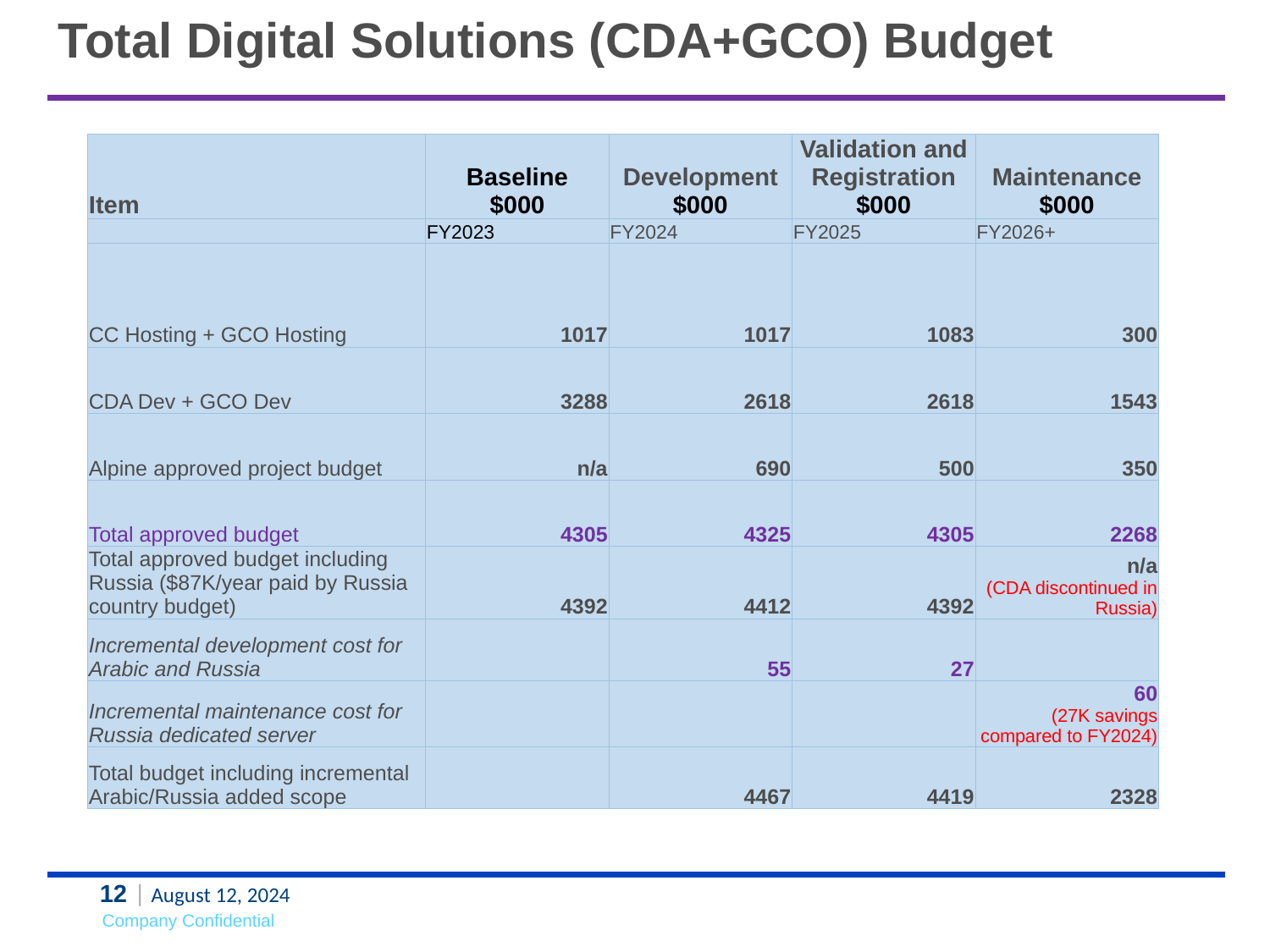

Total Digital Solutions (CDA+GCO) Budget
| Item | Baseline $000 | Development $000 | Validation and Registration $000 | Maintenance $000 |
| --- | --- | --- | --- | --- |
|  | FY2023 | FY2024 | FY2025 | FY2026+ |
| CC Hosting + GCO Hosting | 1017 | 1017 | 1083 | 300 |
| CDA Dev + GCO Dev | 3288 | 2618 | 2618 | 1543 |
| Alpine approved project budget | n/a | 690 | 500 | 350 |
| Total approved budget | 4305 | 4325 | 4305 | 2268 |
| Total approved budget including Russia ($87K/year paid by Russia country budget) | 4392 | 4412 | 4392 | n/a (CDA discontinued in Russia) |
| Incremental development cost for Arabic and Russia |  | 55 | 27 |  |
| Incremental maintenance cost for Russia dedicated server |  |  |  | 60 (27K savings compared to FY2024) |
| Total budget including incremental Arabic/Russia added scope |  | 4467 | 4419 | 2328 |